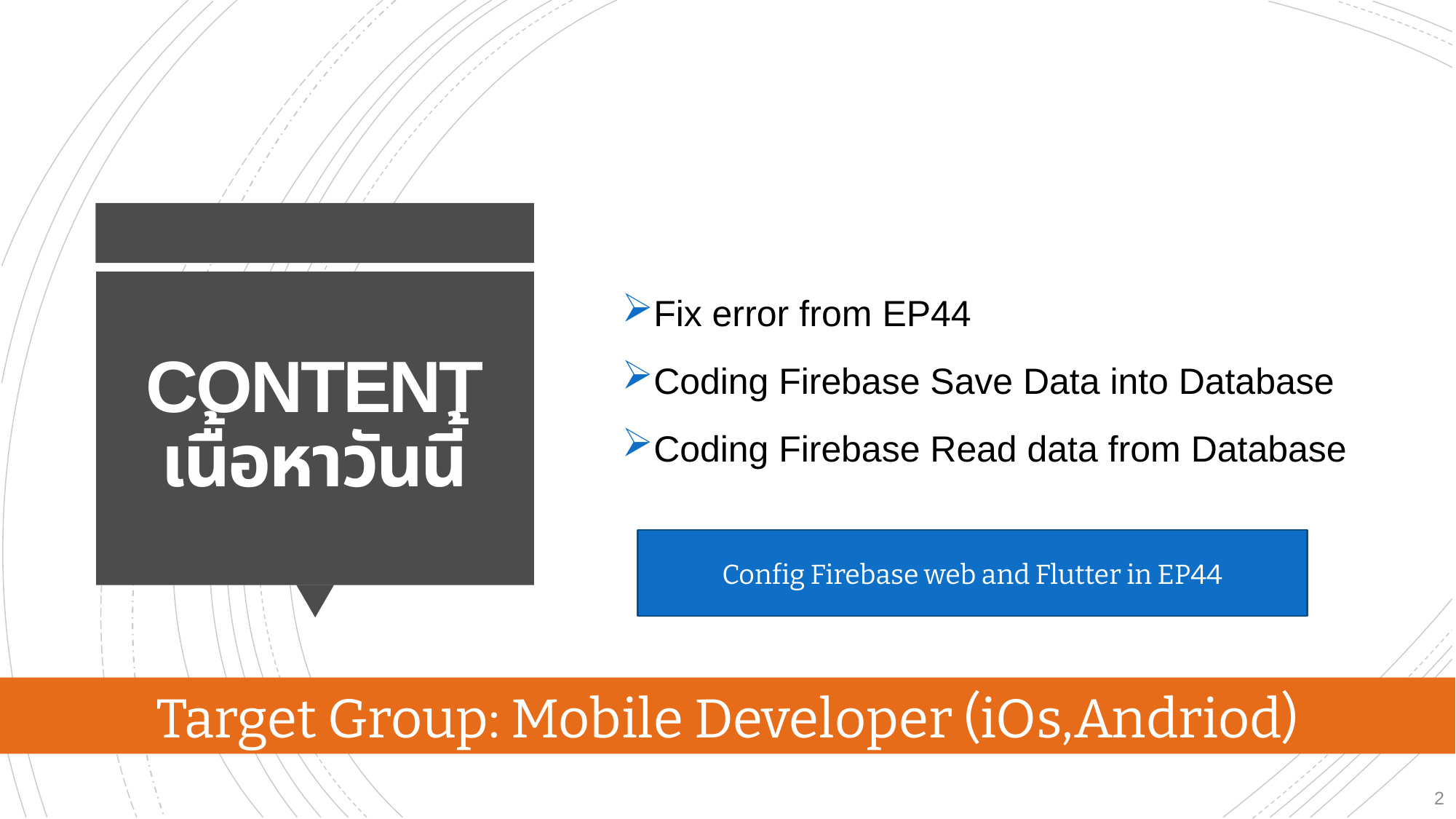

Fix error from EP44
Coding Firebase Save Data into Database
Coding Firebase Read data from Database

# CONTENT เนื้อหาวันนี้
Config Firebase web and Flutter in EP44
Target Group: Mobile Developer (iOs,Andriod)
2